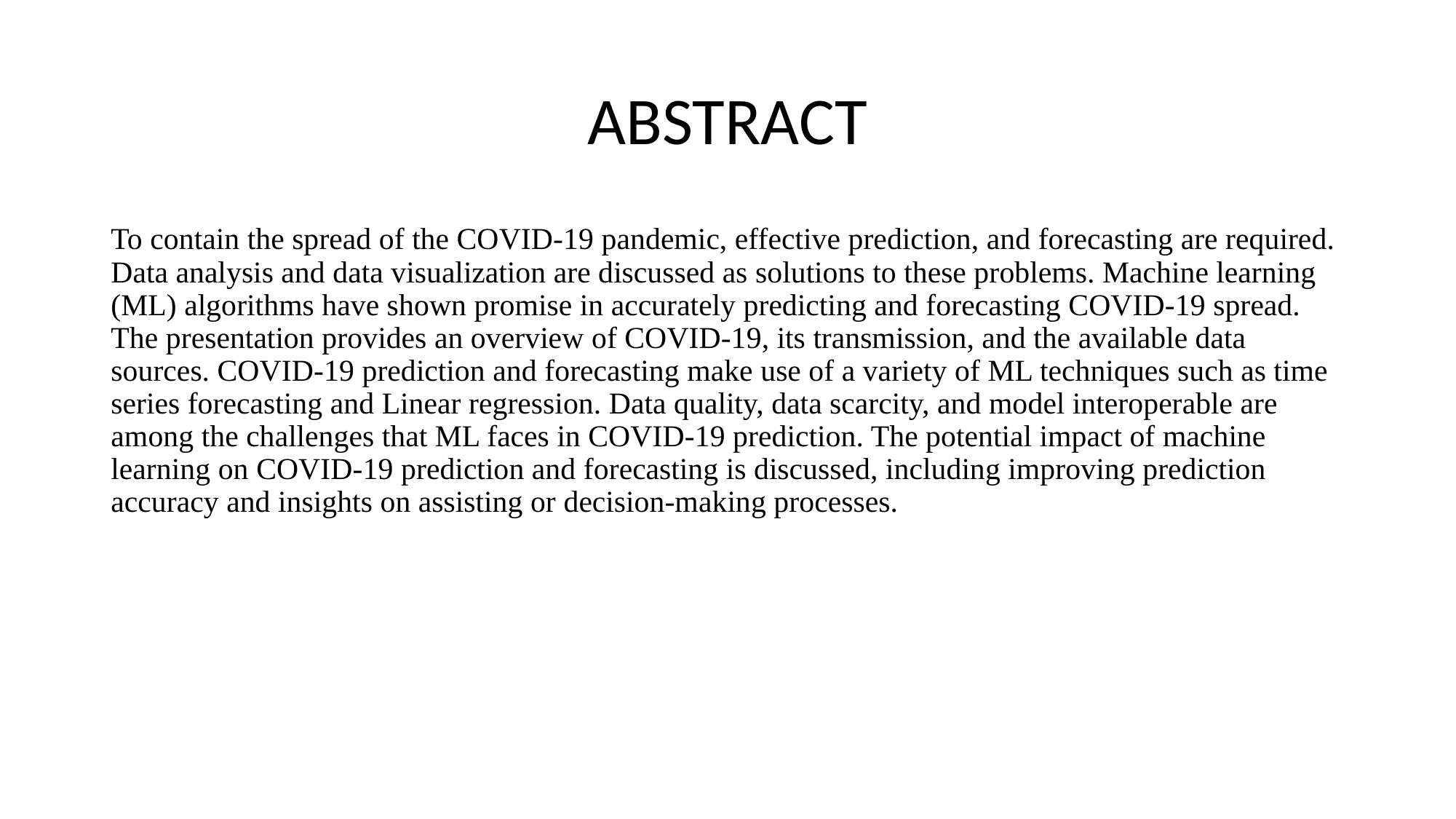

# ABSTRACT
To contain the spread of the COVID-19 pandemic, effective prediction, and forecasting are required. Data analysis and data visualization are discussed as solutions to these problems. Machine learning (ML) algorithms have shown promise in accurately predicting and forecasting COVID-19 spread. The presentation provides an overview of COVID-19, its transmission, and the available data sources. COVID-19 prediction and forecasting make use of a variety of ML techniques such as time series forecasting and Linear regression. Data quality, data scarcity, and model interoperable are among the challenges that ML faces in COVID-19 prediction. The potential impact of machine learning on COVID-19 prediction and forecasting is discussed, including improving prediction accuracy and insights on assisting or decision-making processes.